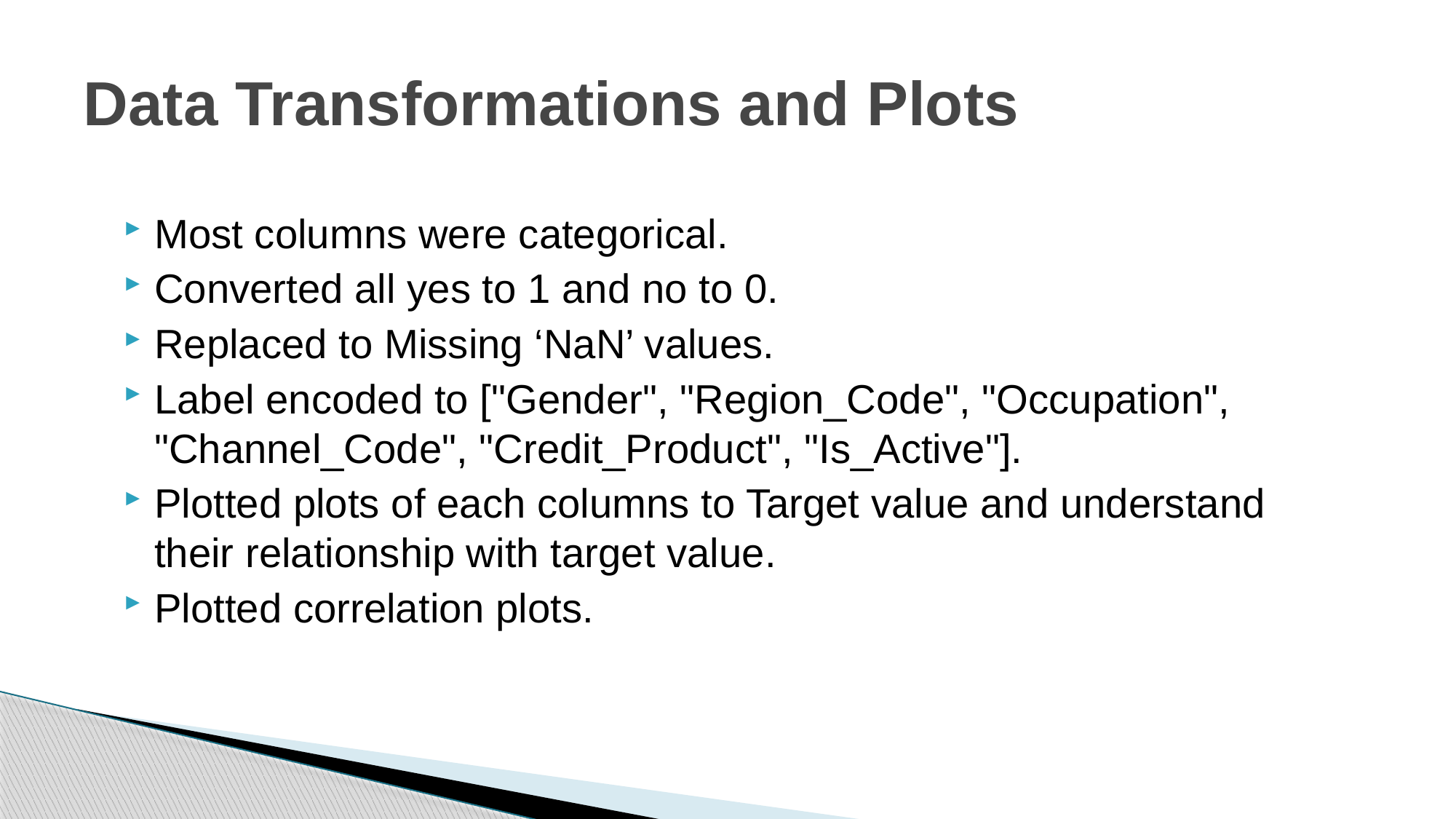

# Data Transformations and Plots
Most columns were categorical.
Converted all yes to 1 and no to 0.
Replaced to Missing ‘NaN’ values.
Label encoded to ["Gender", "Region_Code", "Occupation", "Channel_Code", "Credit_Product", "Is_Active"].
Plotted plots of each columns to Target value and understand their relationship with target value.
Plotted correlation plots.